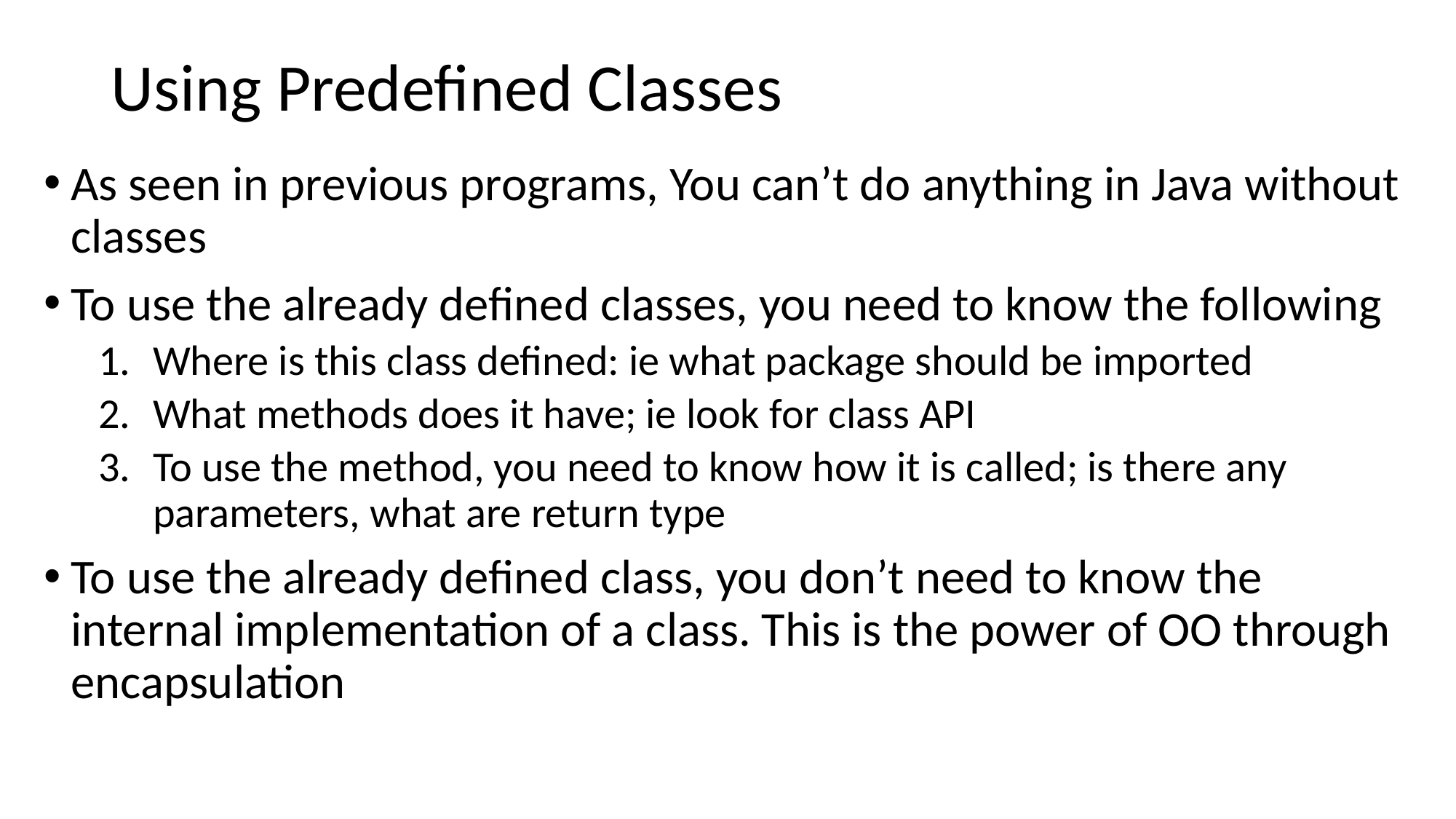

# Using Predefined Classes
As seen in previous programs, You can’t do anything in Java without classes
To use the already defined classes, you need to know the following
Where is this class defined: ie what package should be imported
What methods does it have; ie look for class API
To use the method, you need to know how it is called; is there any parameters, what are return type
To use the already defined class, you don’t need to know the internal implementation of a class. This is the power of OO through encapsulation